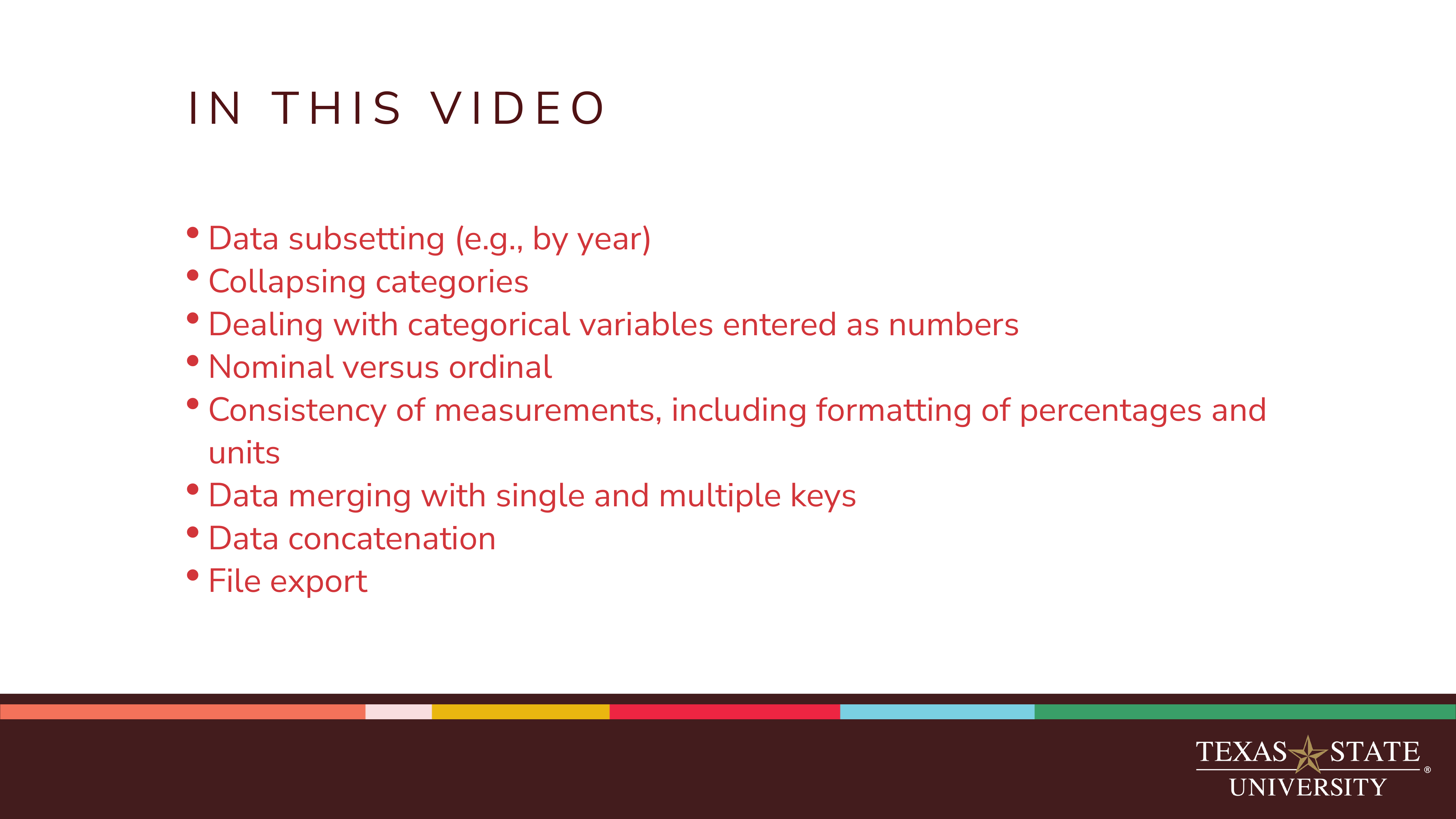

# IN THIS VIDEO
Data subsetting (e.g., by year)
Collapsing categories
Dealing with categorical variables entered as numbers
Nominal versus ordinal
Consistency of measurements, including formatting of percentages and units
Data merging with single and multiple keys
Data concatenation
File export